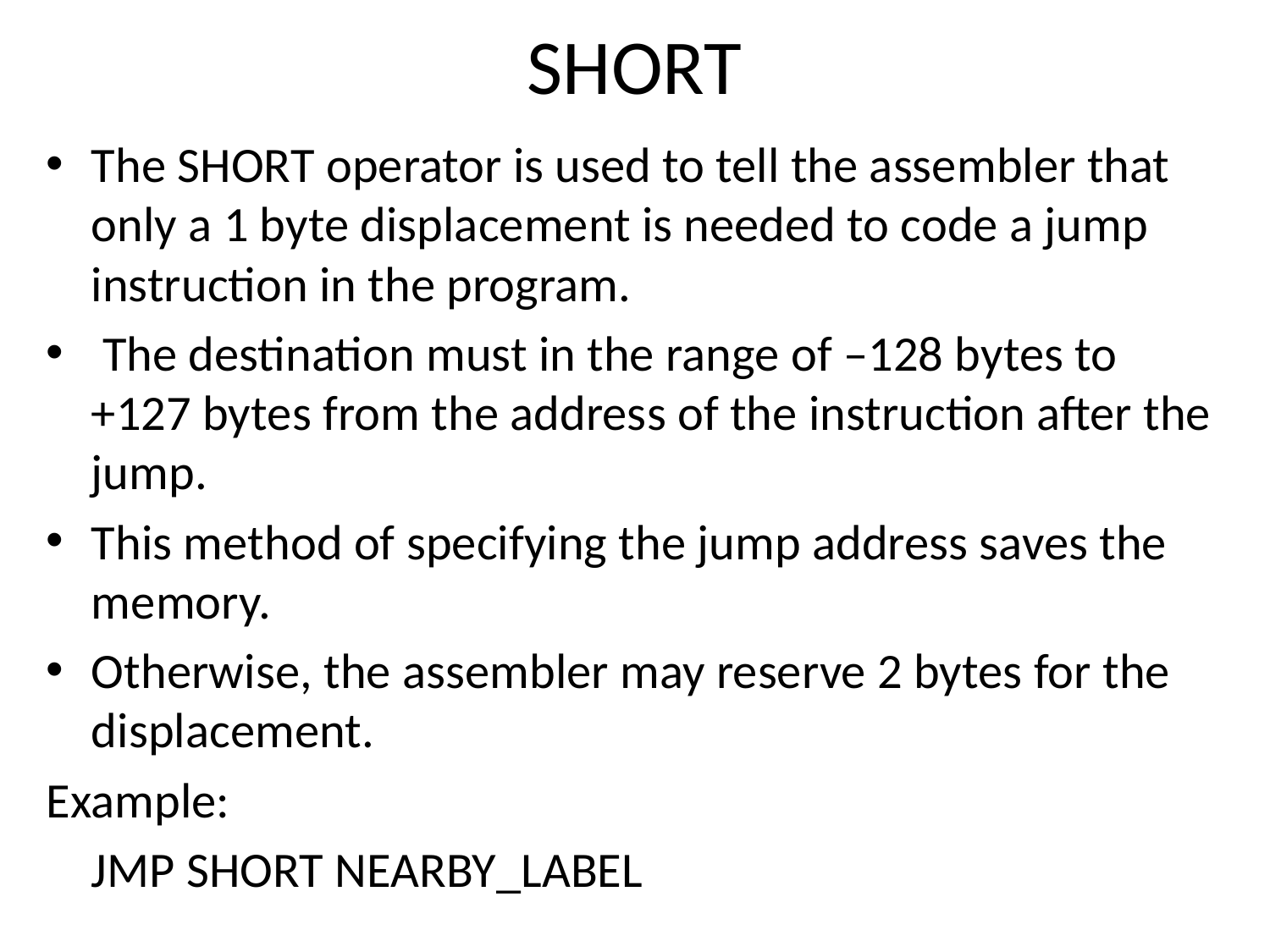

# SHORT
The SHORT operator is used to tell the assembler that only a 1 byte displacement is needed to code a jump instruction in the program.
 The destination must in the range of –128 bytes to +127 bytes from the address of the instruction after the jump.
This method of specifying the jump address saves the  memory.
Otherwise, the assembler may reserve 2 bytes for the displacement.
Example:
	JMP SHORT NEARBY_LABEL